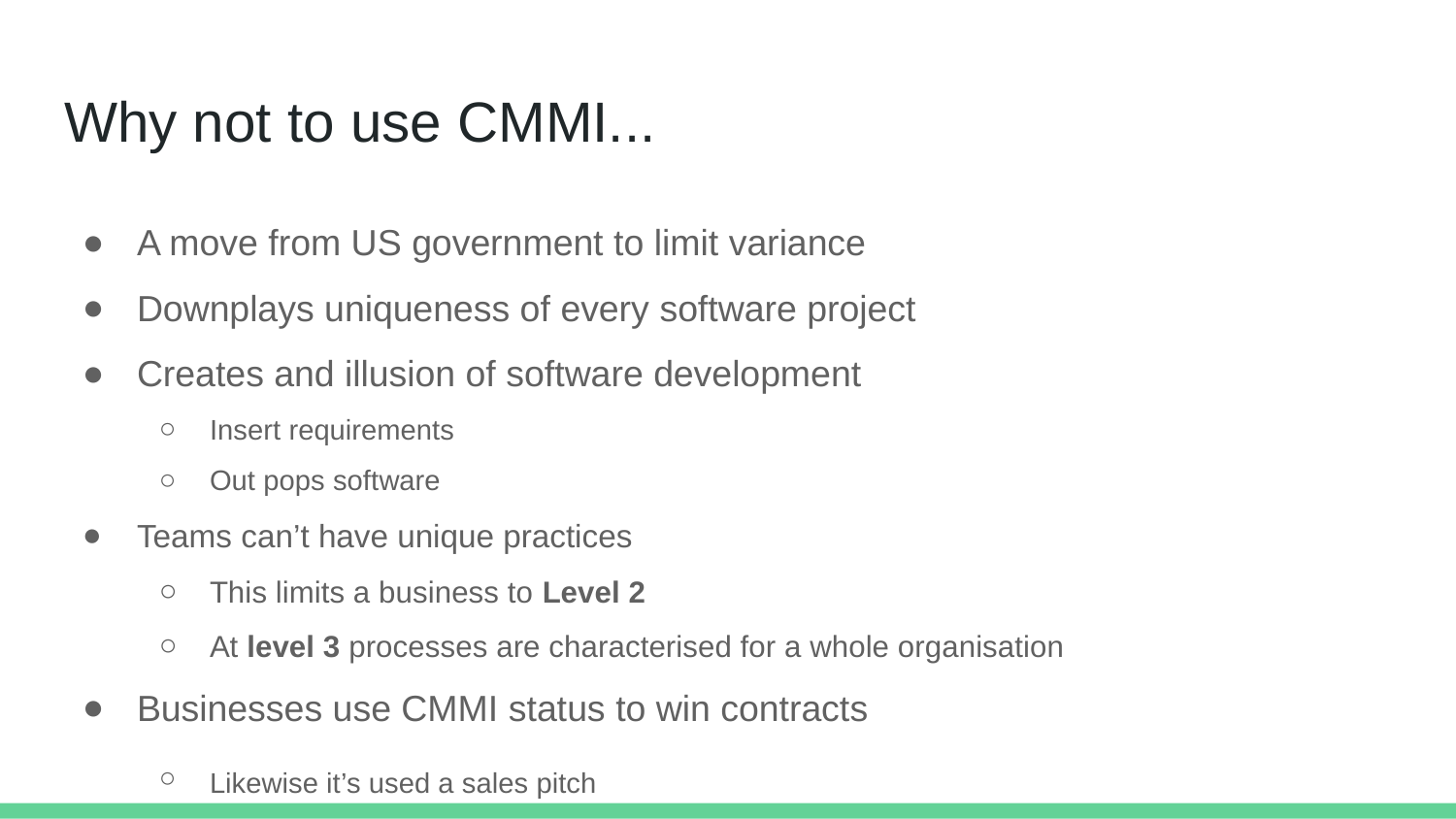

# Why not to use CMMI...
A move from US government to limit variance
Downplays uniqueness of every software project
Creates and illusion of software development
Insert requirements
Out pops software
Teams can’t have unique practices
This limits a business to Level 2
At level 3 processes are characterised for a whole organisation
Businesses use CMMI status to win contracts
Likewise it’s used a sales pitch